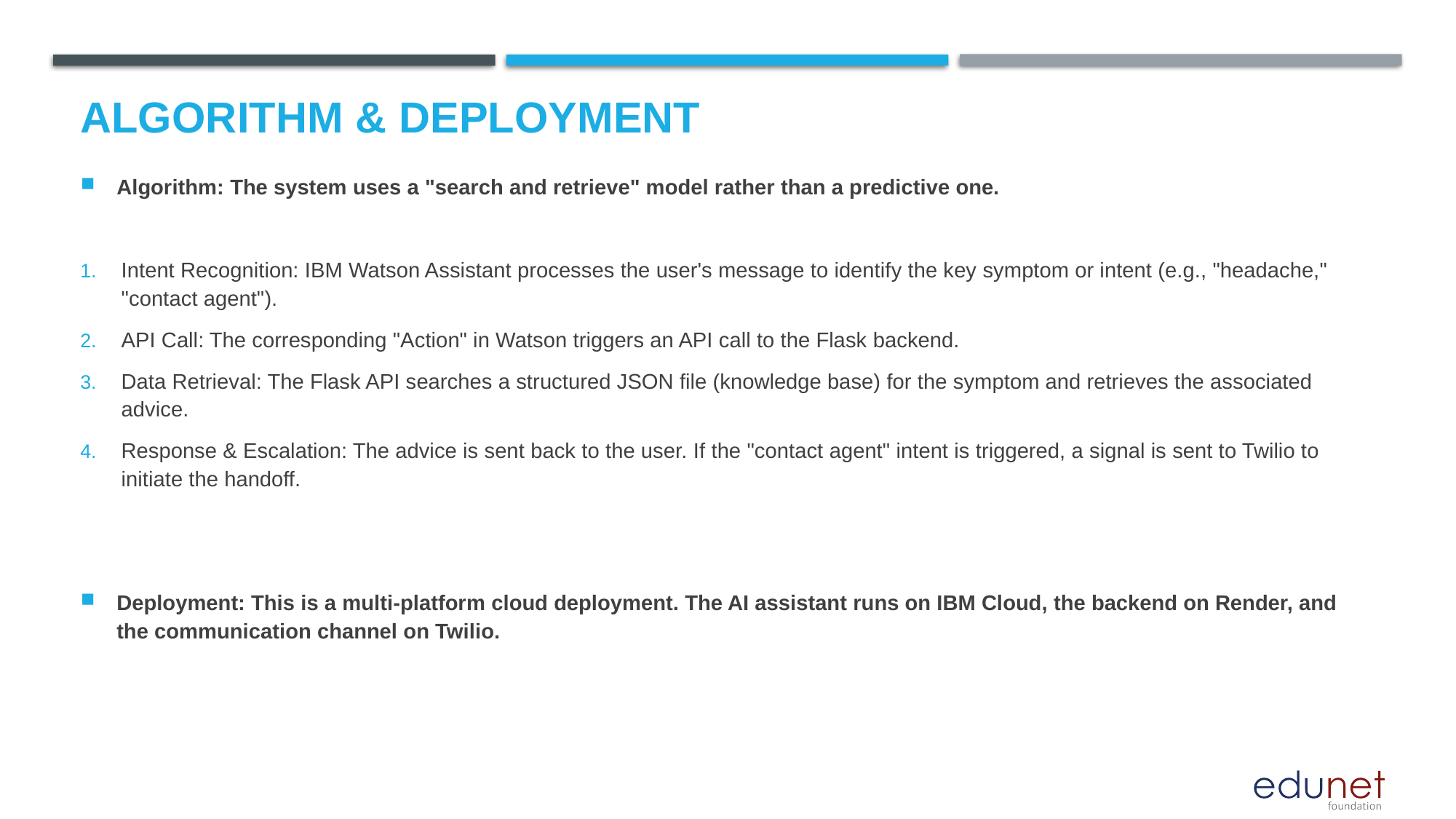

# Algorithm & Deployment
Algorithm: The system uses a "search and retrieve" model rather than a predictive one.

Intent Recognition: IBM Watson Assistant processes the user's message to identify the key symptom or intent (e.g., "headache," "contact agent").
API Call: The corresponding "Action" in Watson triggers an API call to the Flask backend.
Data Retrieval: The Flask API searches a structured JSON file (knowledge base) for the symptom and retrieves the associated advice.
Response & Escalation: The advice is sent back to the user. If the "contact agent" intent is triggered, a signal is sent to Twilio to initiate the handoff.

Deployment: This is a multi-platform cloud deployment. The AI assistant runs on IBM Cloud, the backend on Render, and the communication channel on Twilio.